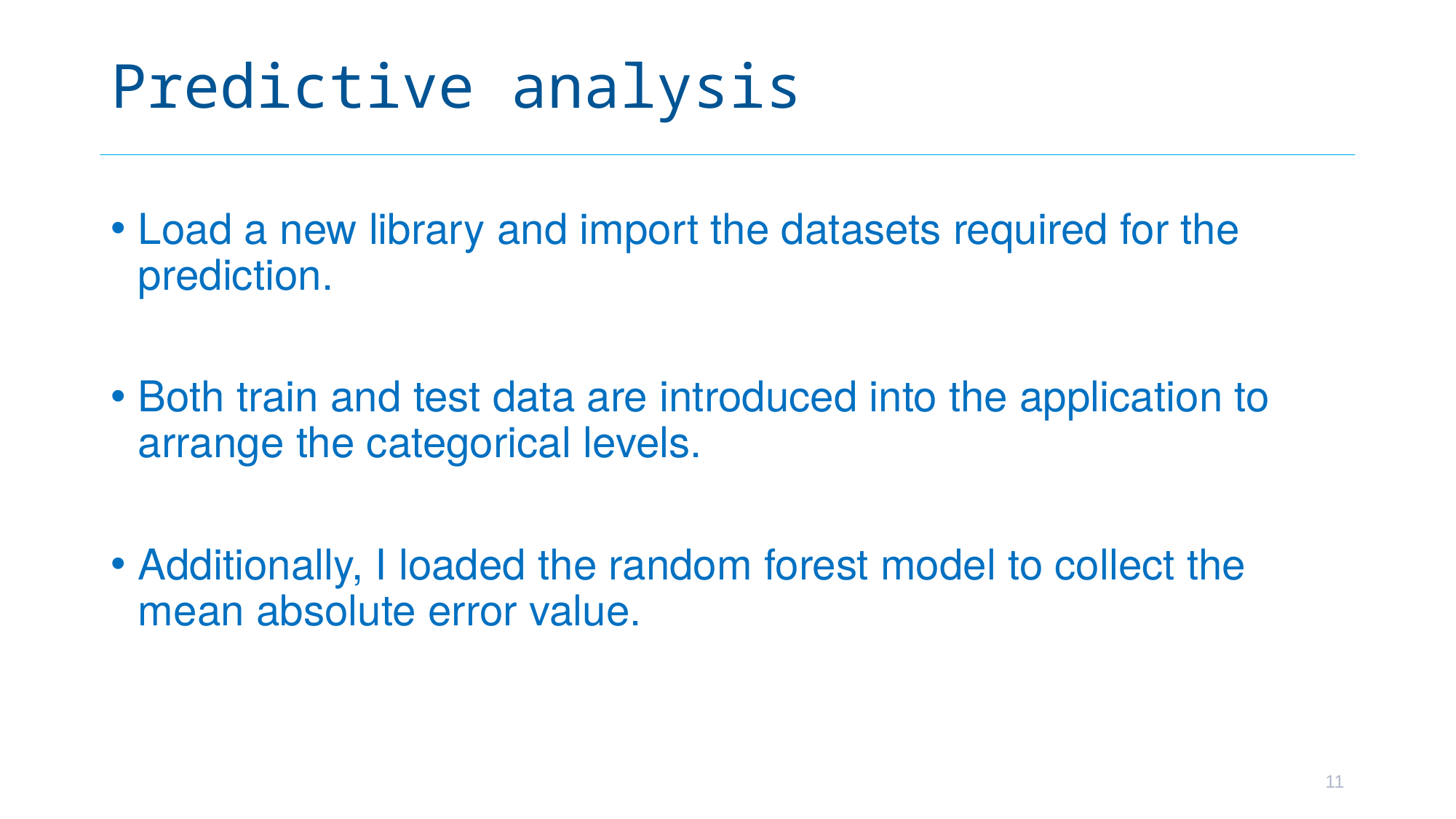

# Predictive analysis
Load a new library and import the datasets required for the prediction.

Both train and test data are introduced into the application to arrange the categorical levels.

Additionally, I loaded the random forest model to collect the mean absolute error value.

11